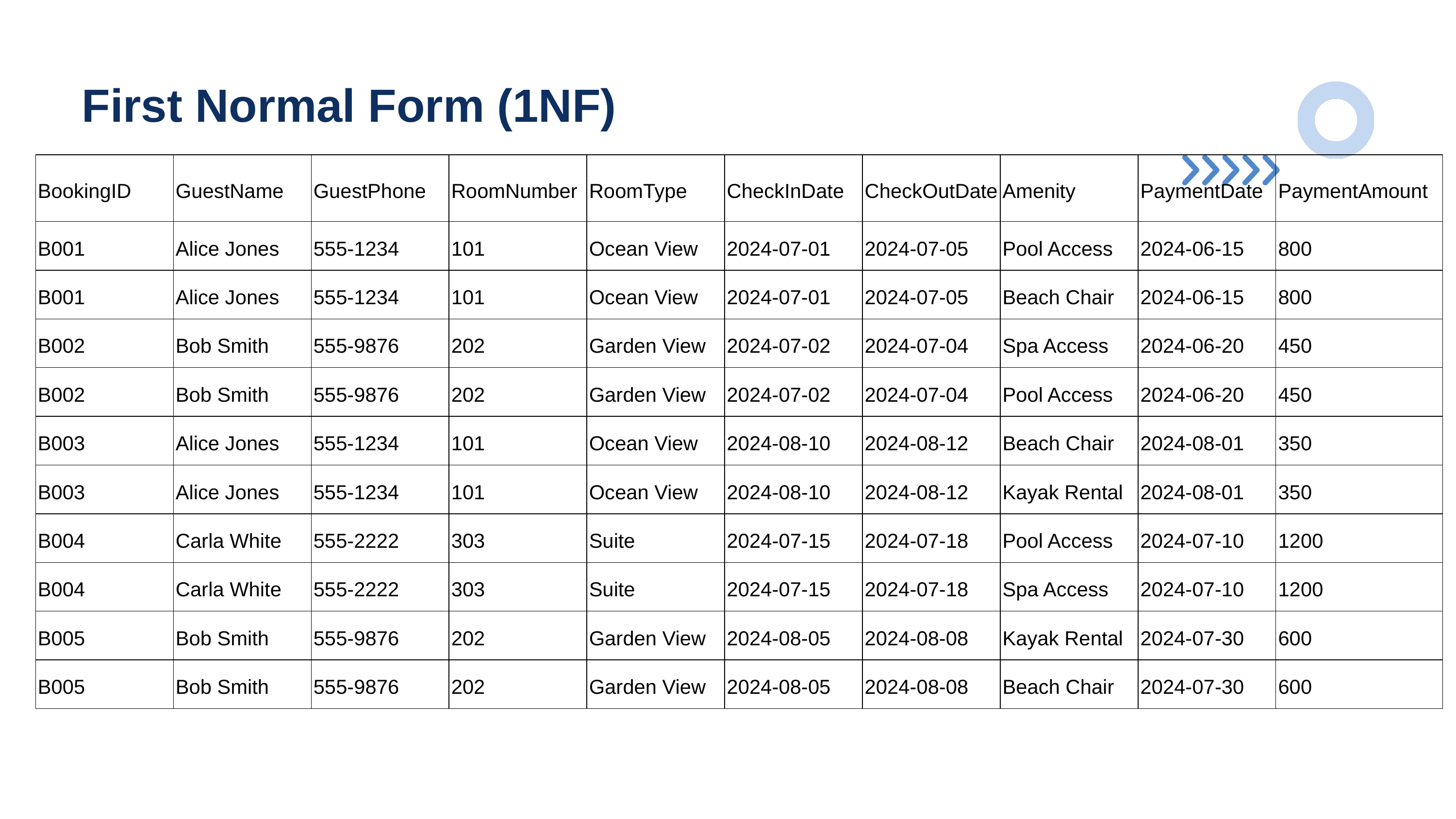

First Normal Form (1NF)

| BookingID | GuestName | GuestPhone | RoomNumber | RoomType | CheckInDate | CheckOutDate | Amenity | PaymentDate | PaymentAmount |
| --- | --- | --- | --- | --- | --- | --- | --- | --- | --- |
| B001 | Alice Jones | 555-1234 | 101 | Ocean View | 2024-07-01 | 2024-07-05 | Pool Access | 2024-06-15 | 800 |
| B001 | Alice Jones | 555-1234 | 101 | Ocean View | 2024-07-01 | 2024-07-05 | Beach Chair | 2024-06-15 | 800 |
| B002 | Bob Smith | 555-9876 | 202 | Garden View | 2024-07-02 | 2024-07-04 | Spa Access | 2024-06-20 | 450 |
| B002 | Bob Smith | 555-9876 | 202 | Garden View | 2024-07-02 | 2024-07-04 | Pool Access | 2024-06-20 | 450 |
| B003 | Alice Jones | 555-1234 | 101 | Ocean View | 2024-08-10 | 2024-08-12 | Beach Chair | 2024-08-01 | 350 |
| B003 | Alice Jones | 555-1234 | 101 | Ocean View | 2024-08-10 | 2024-08-12 | Kayak Rental | 2024-08-01 | 350 |
| B004 | Carla White | 555-2222 | 303 | Suite | 2024-07-15 | 2024-07-18 | Pool Access | 2024-07-10 | 1200 |
| B004 | Carla White | 555-2222 | 303 | Suite | 2024-07-15 | 2024-07-18 | Spa Access | 2024-07-10 | 1200 |
| B005 | Bob Smith | 555-9876 | 202 | Garden View | 2024-08-05 | 2024-08-08 | Kayak Rental | 2024-07-30 | 600 |
| B005 | Bob Smith | 555-9876 | 202 | Garden View | 2024-08-05 | 2024-08-08 | Beach Chair | 2024-07-30 | 600 |